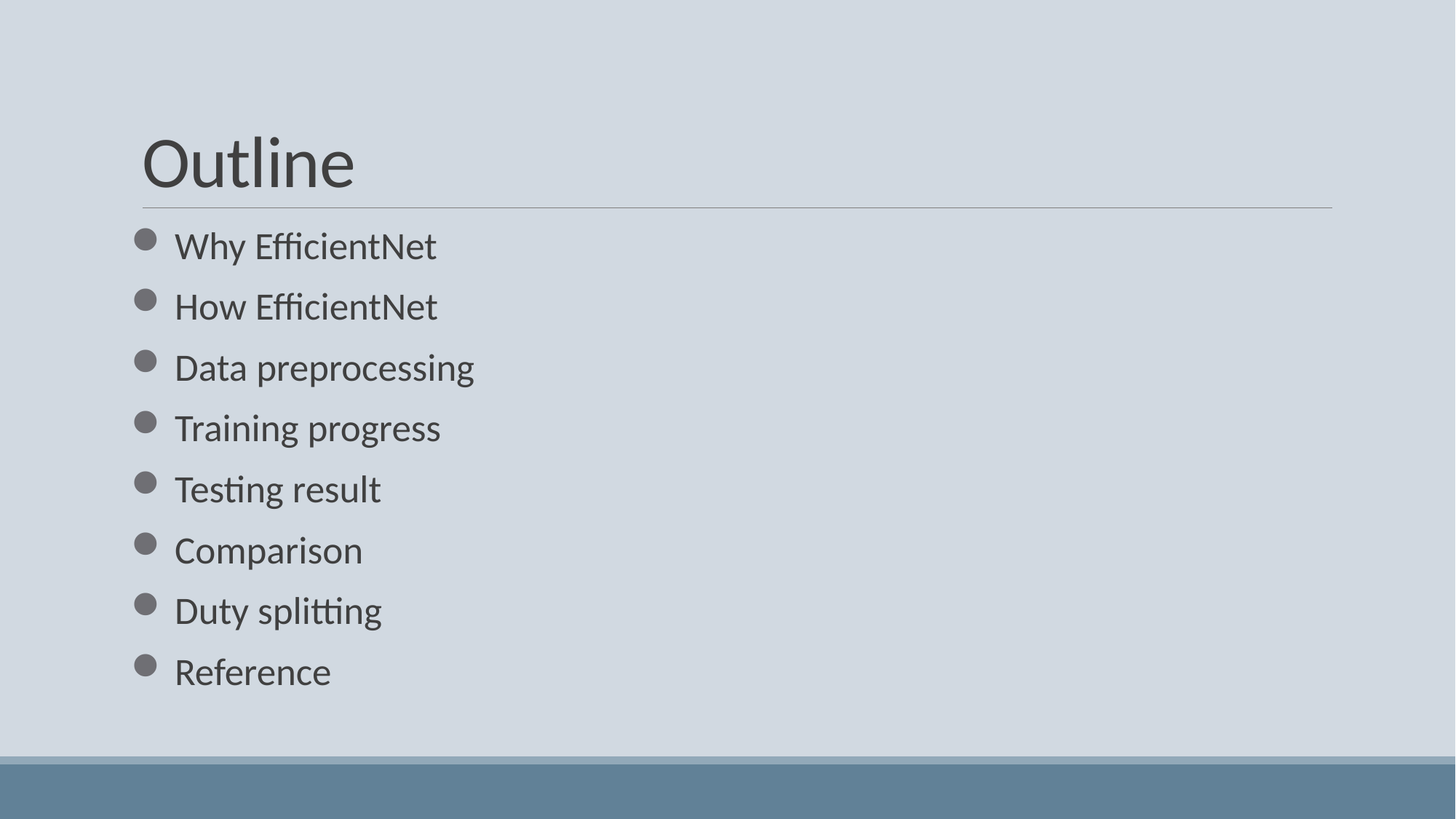

# Outline
 Why EfficientNet
 How EfficientNet
 Data preprocessing
 Training progress
 Testing result
 Comparison
 Duty splitting
 Reference